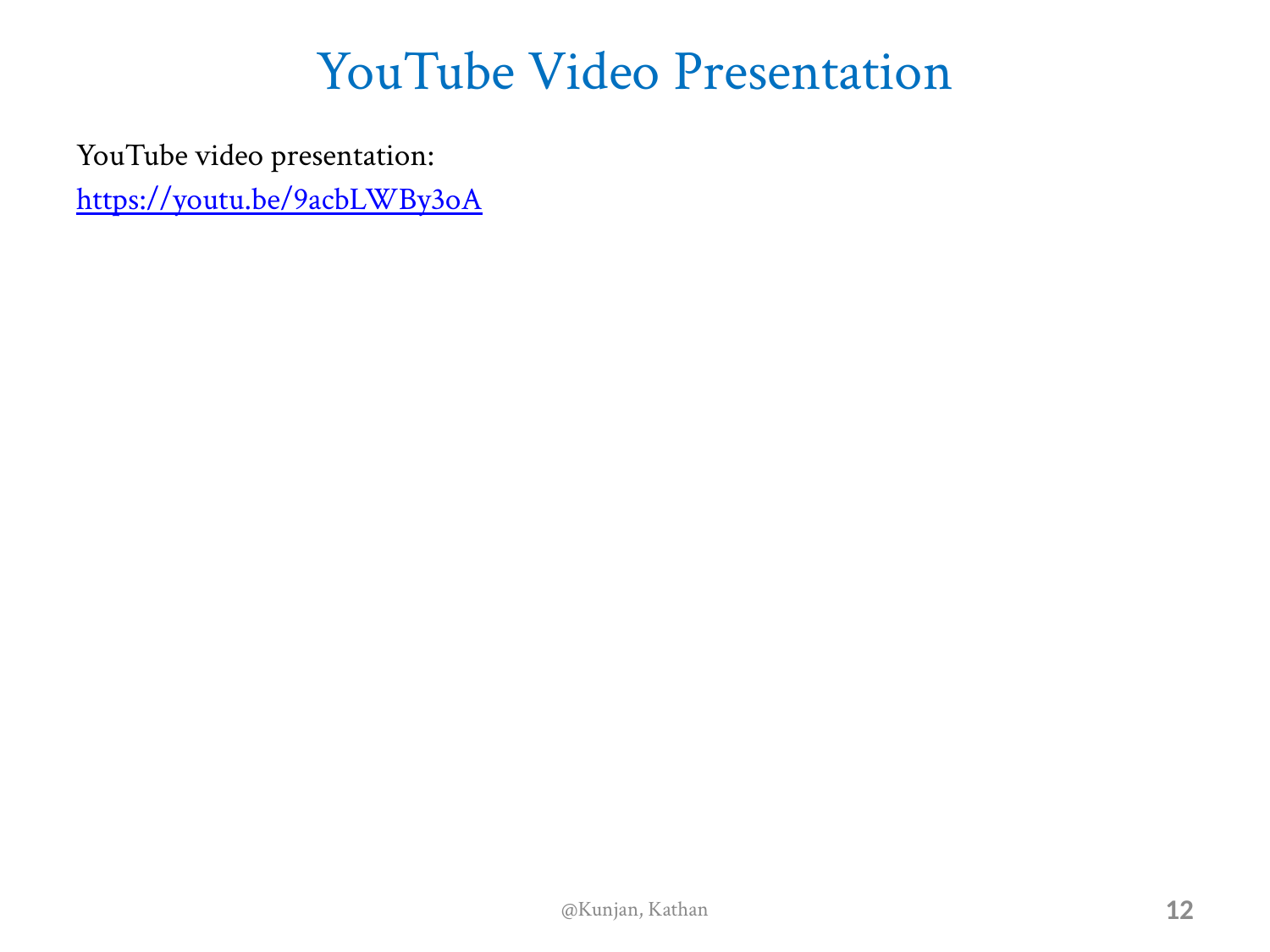

# YouTube Video Presentation
YouTube video presentation:
https://youtu.be/9acbLWBy3oA
@Kunjan, Kathan
12